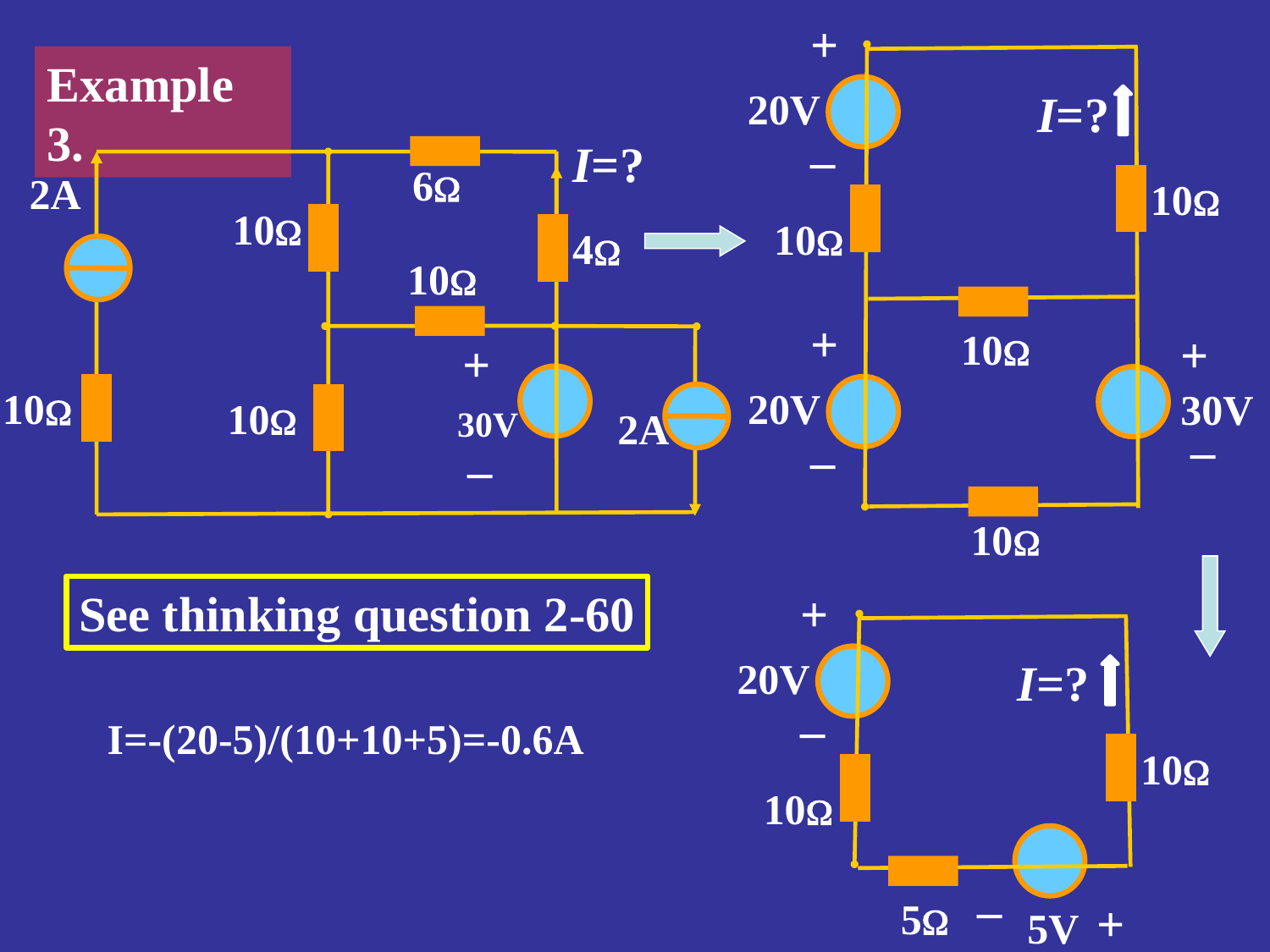

+

I=?

_
10Ω

10Ω

+
10Ω
+

30V
_
_

10Ω
20V
20V

Example 3.
I=?

6Ω
2A

10Ω

4Ω

10Ω

+

10Ω

10Ω

30V
2A
_

See thinking question 2-60
+

20V
I=?

_
10Ω

10Ω

_

+
5Ω
5V

I=-(20-5)/(10+10+5)=-0.6A